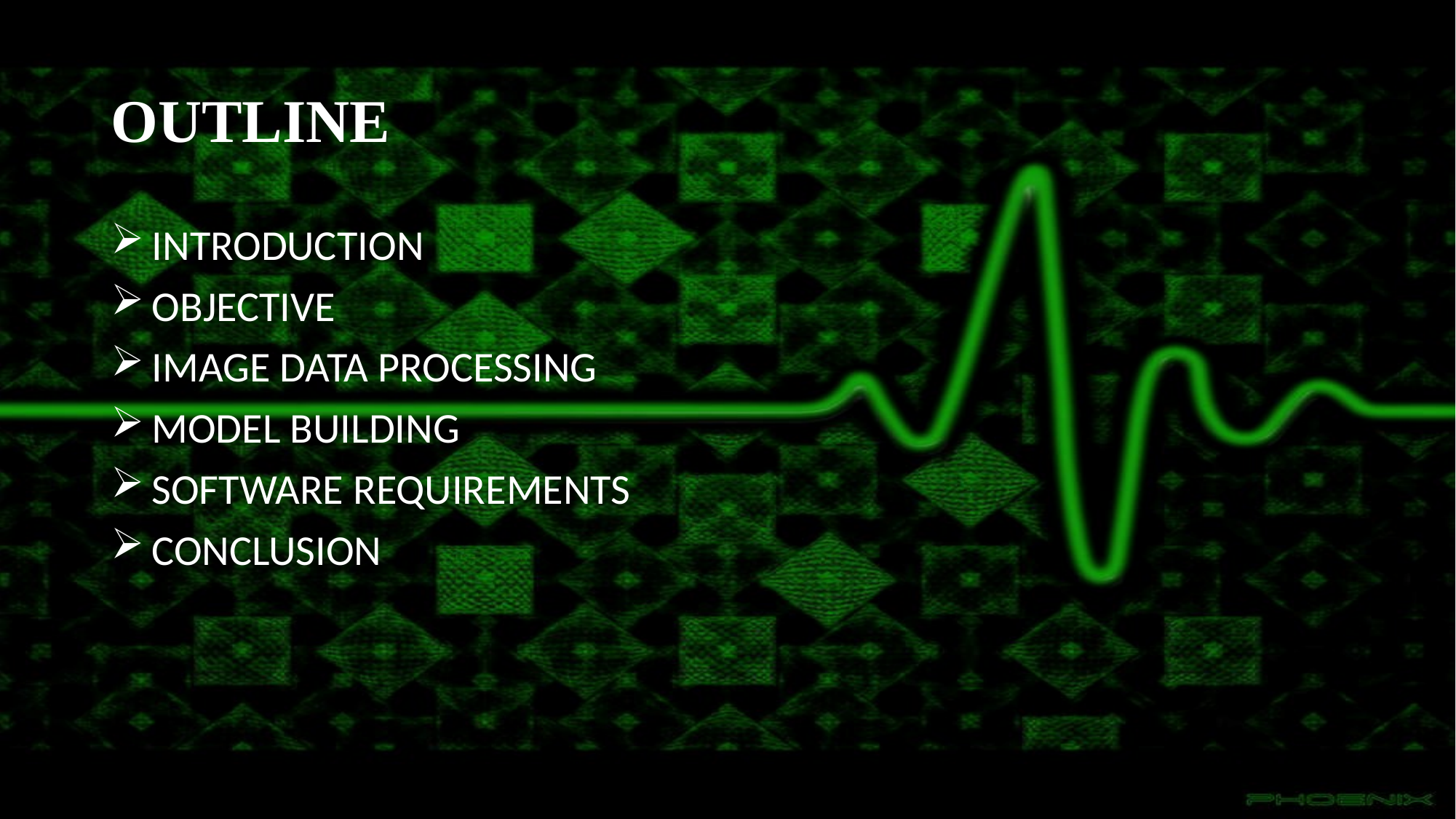

# OUTLINE
INTRODUCTION
OBJECTIVE
IMAGE DATA PROCESSING
MODEL BUILDING
SOFTWARE REQUIREMENTS
CONCLUSION